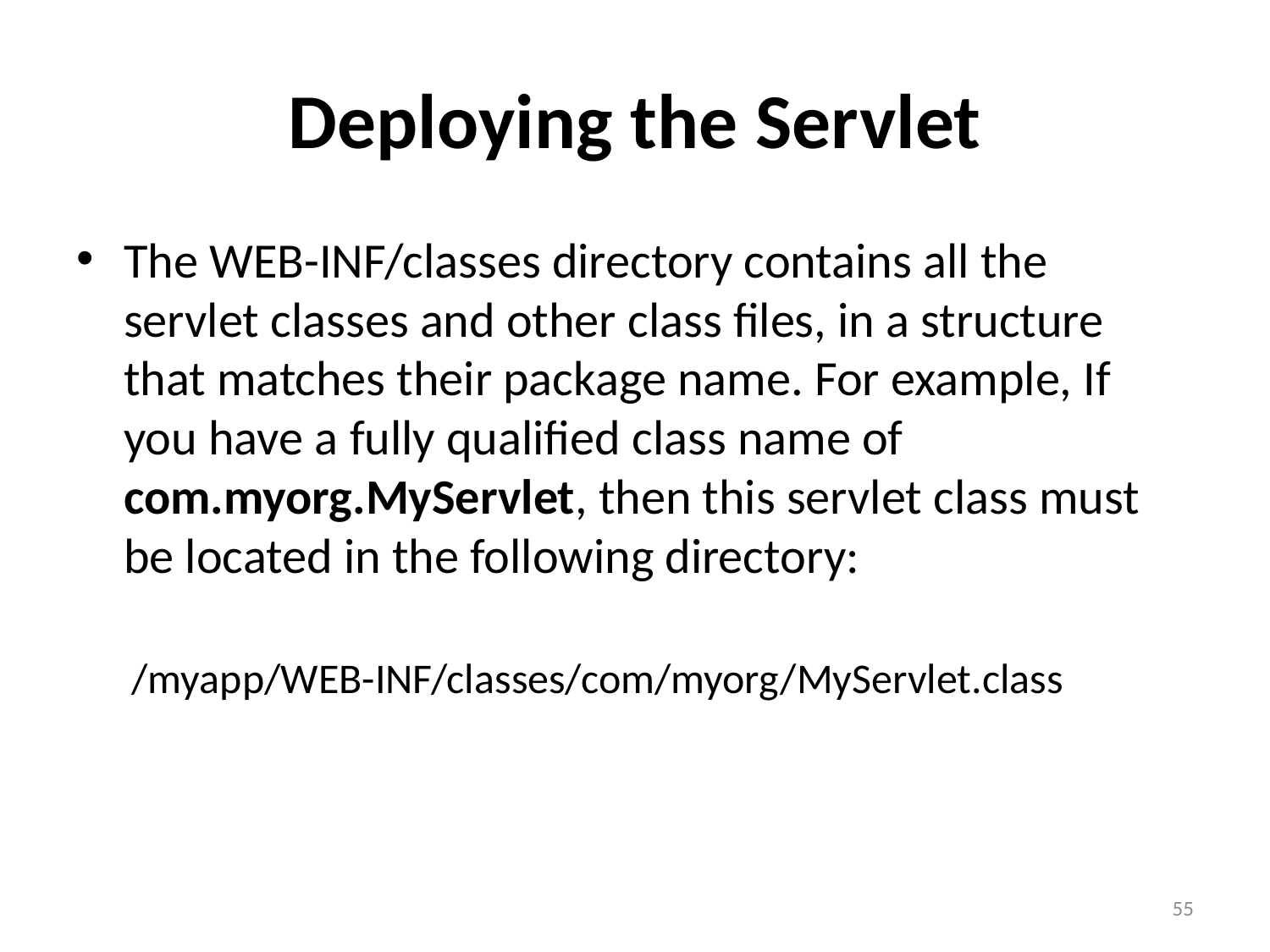

# Deploying the Servlet
The WEB-INF/classes directory contains all the servlet classes and other class files, in a structure that matches their package name. For example, If you have a fully qualified class name of com.myorg.MyServlet, then this servlet class must be located in the following directory:

/myapp/WEB-INF/classes/com/myorg/MyServlet.class
55